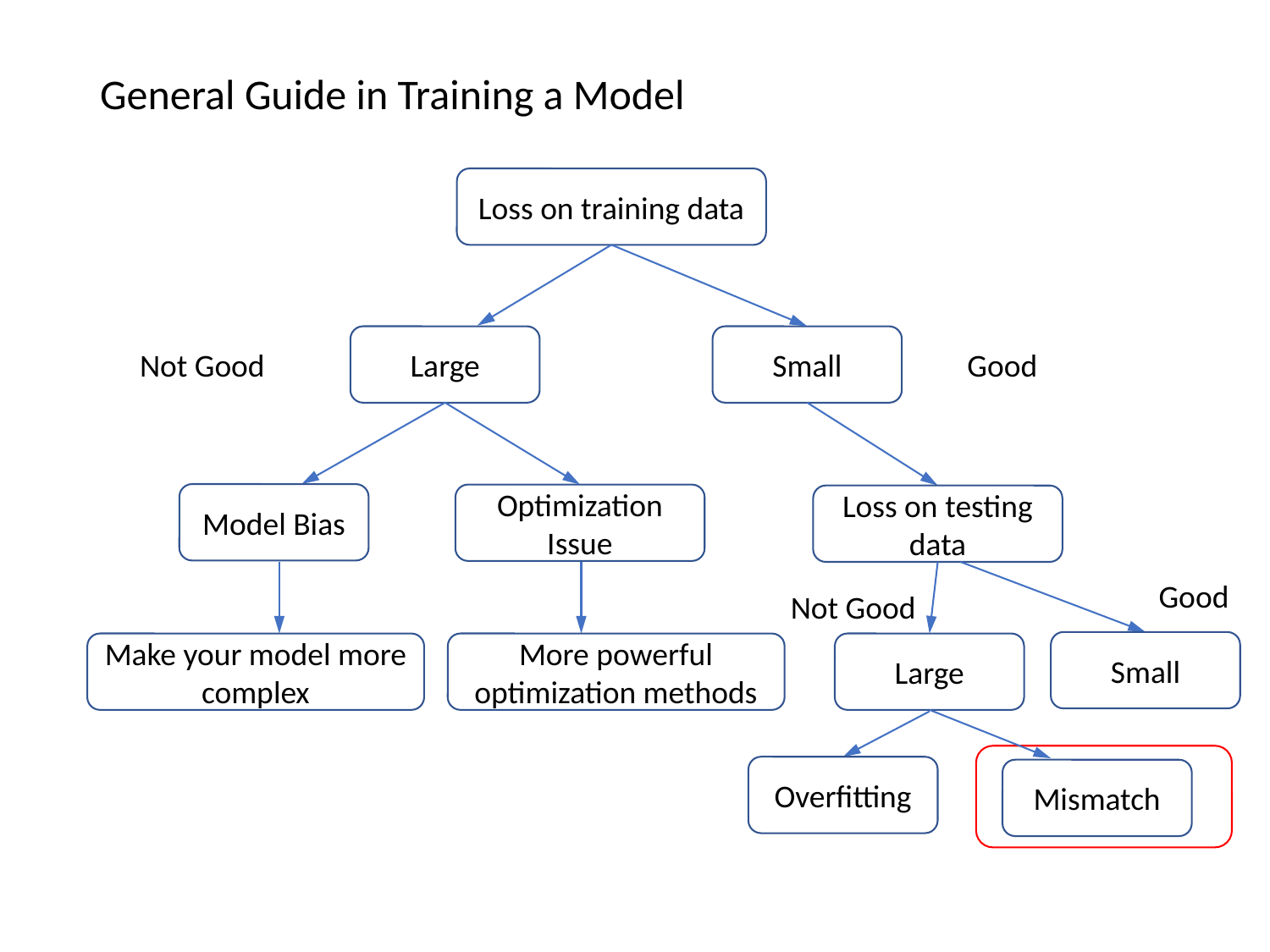

# General Guide in Training a Model
Loss on training data
Large
Small
Not Good
Good
Model Bias
Optimization Issue
Loss on testing data
Good
Not Good
Small
Make your model more complex
More powerful optimization methods
Large

Overfitting
Mismatch